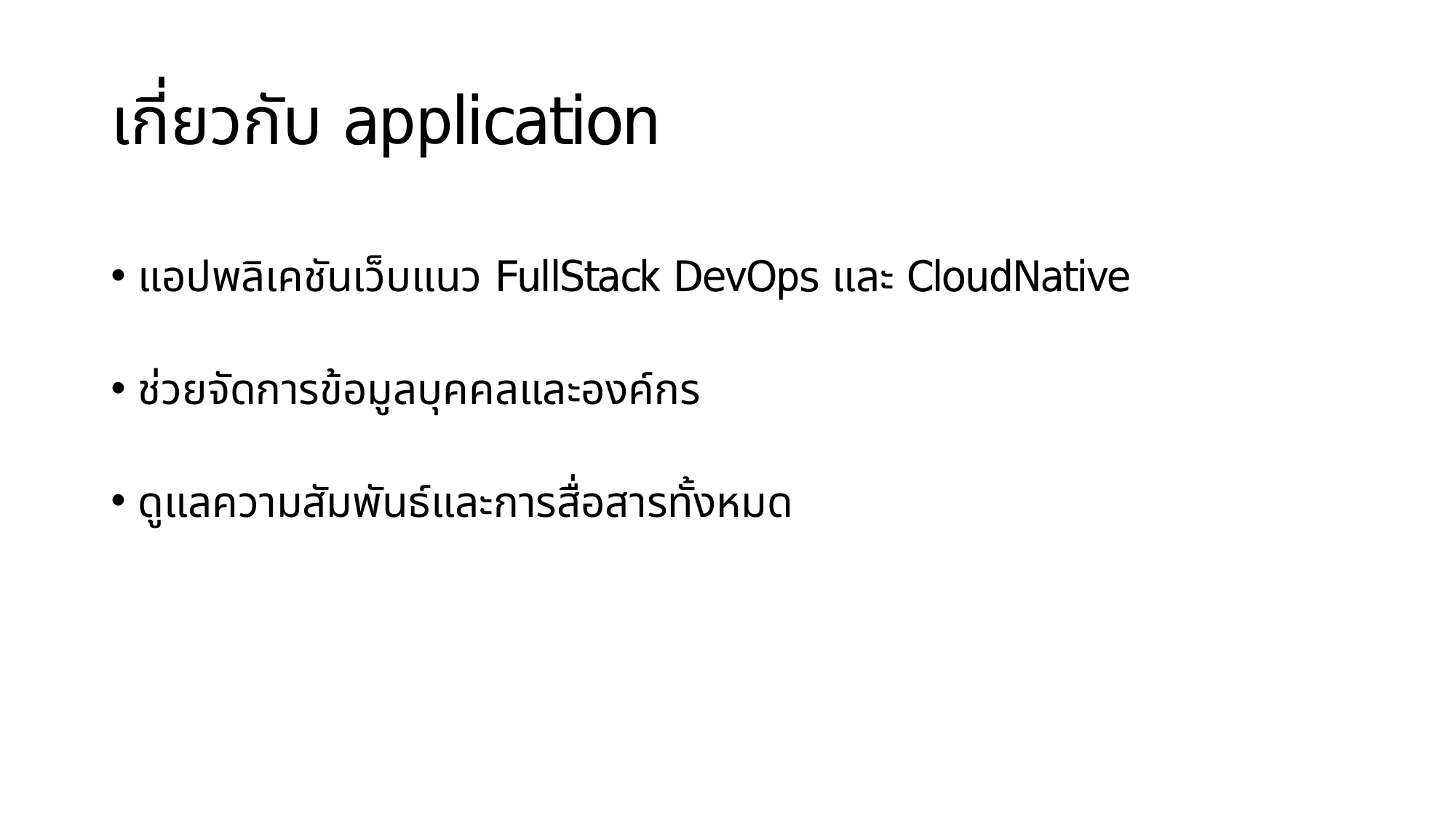

# เกี่ยวกับ application
แอปพลิเคชันเว็บแนว FullStack DevOps และ CloudNative
ช่วยจัดการข้อมูลบุคคลและองค์กร
ดูแลความสัมพันธ์และการสื่อสารทั้งหมด